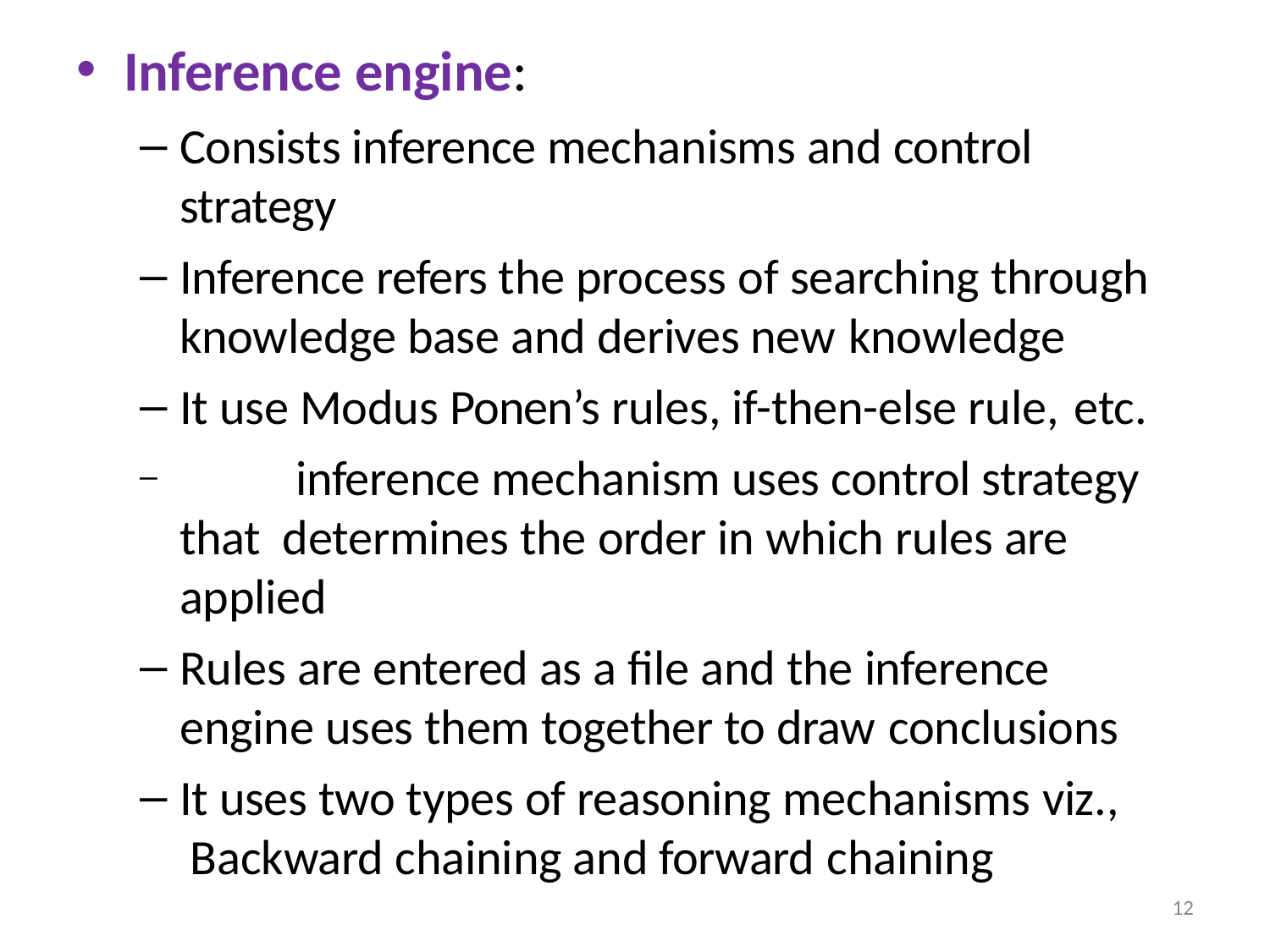

Inference engine:
Consists inference mechanisms and control  strategy
Inference refers the process of searching through  knowledge base and derives new knowledge
It use Modus Ponen’s rules, if-then-else rule, etc.
	inference mechanism uses control strategy that  determines the order in which rules are applied
Rules are entered as a file and the inference  engine uses them together to draw conclusions
It uses two types of reasoning mechanisms viz.,  Backward chaining and forward chaining
12